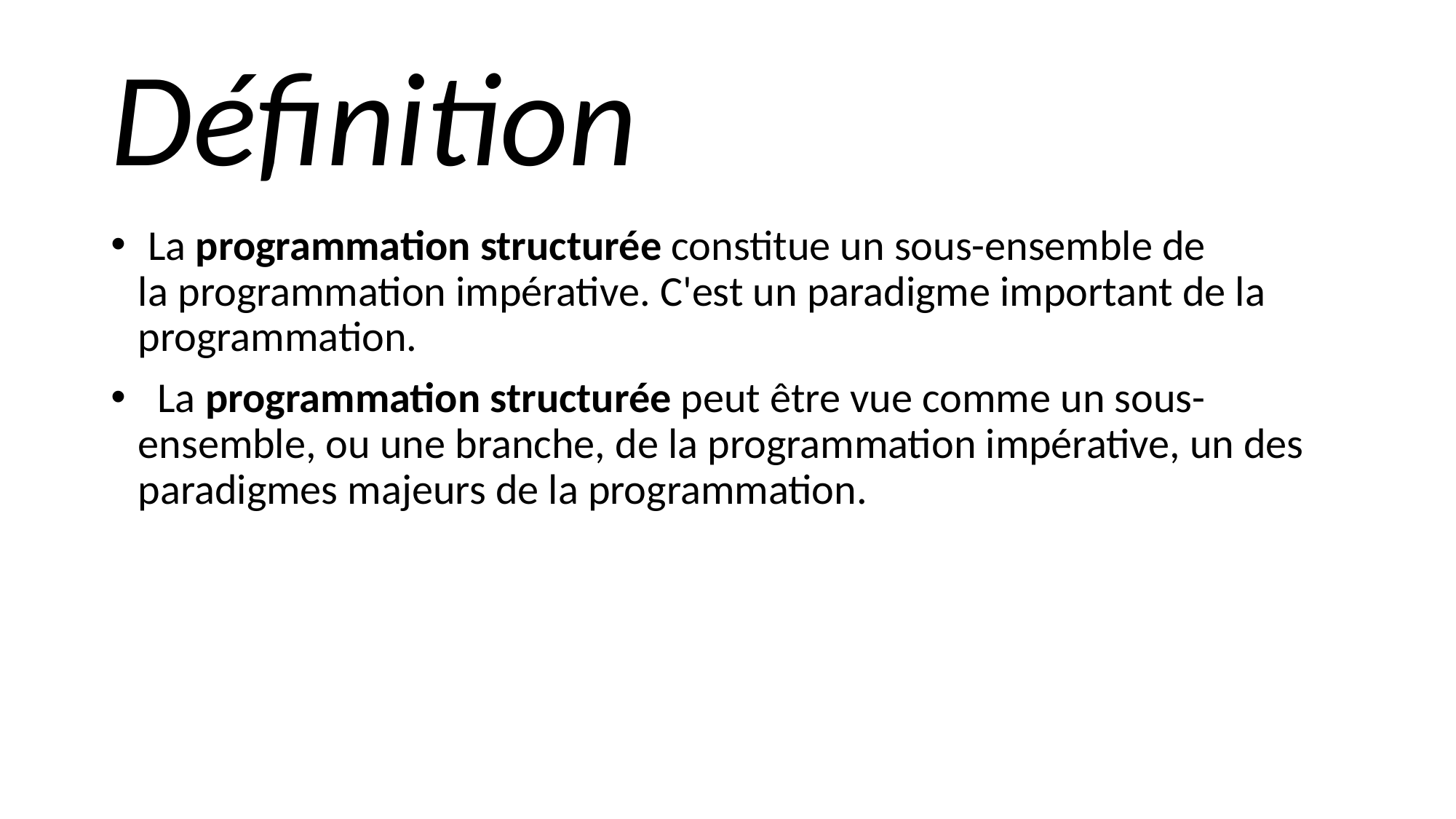

# Définition
 La programmation structurée constitue un sous-ensemble de la programmation impérative. C'est un paradigme important de la programmation.
  La programmation structurée peut être vue comme un sous-ensemble, ou une branche, de la programmation impérative, un des paradigmes majeurs de la programmation.